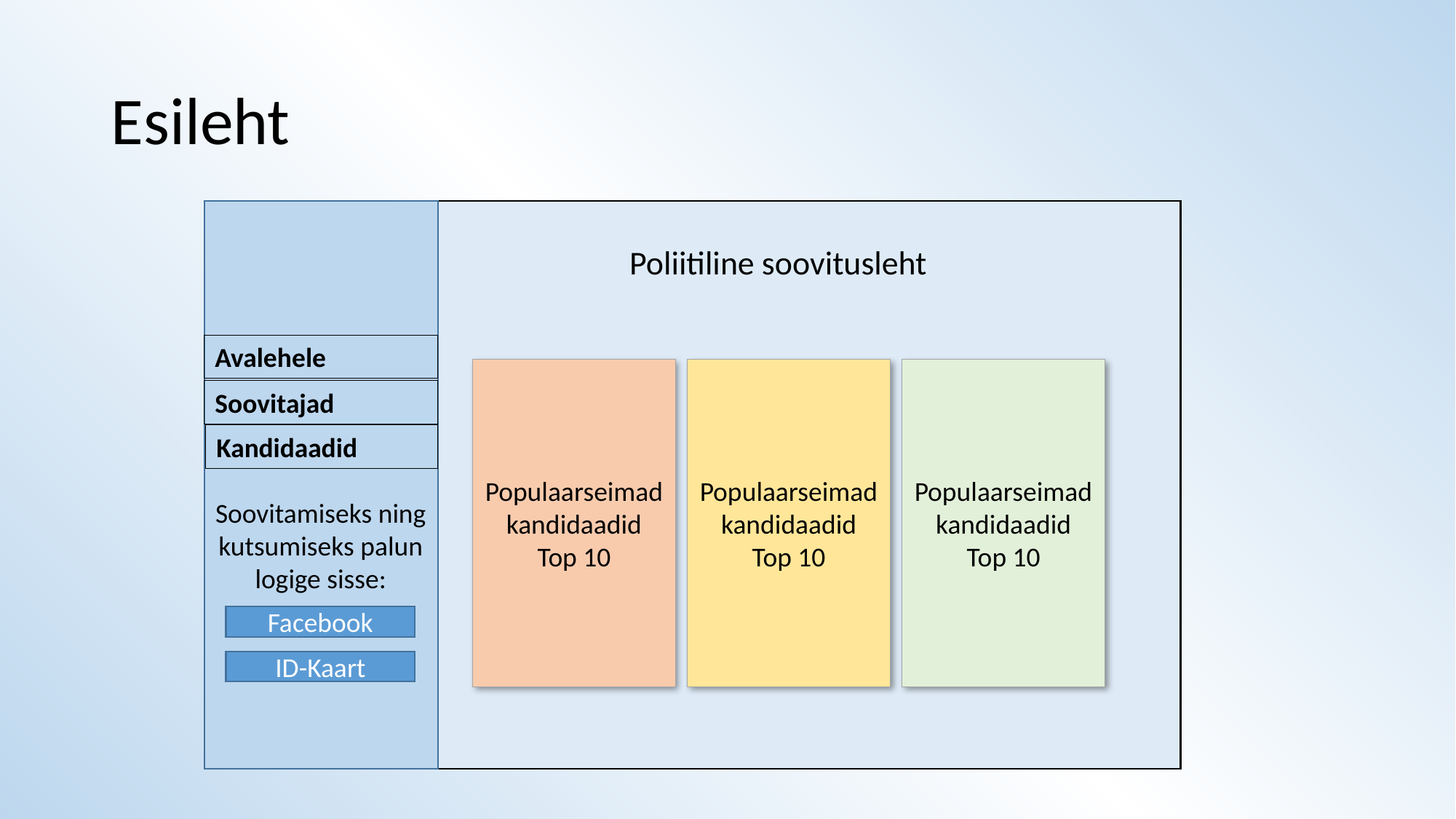

# Esileht

Poliitiline soovitusleht
Populaarseimad kandidaadid
Top 10
Populaarseimad kandidaadid
Top 10
Populaarseimad kandidaadid
Top 10
Soovitajad
Kandidaadid
Facebook
ID-Kaart
Soovitamiseks ning kutsumiseks palun logige sisse:
Avalehele